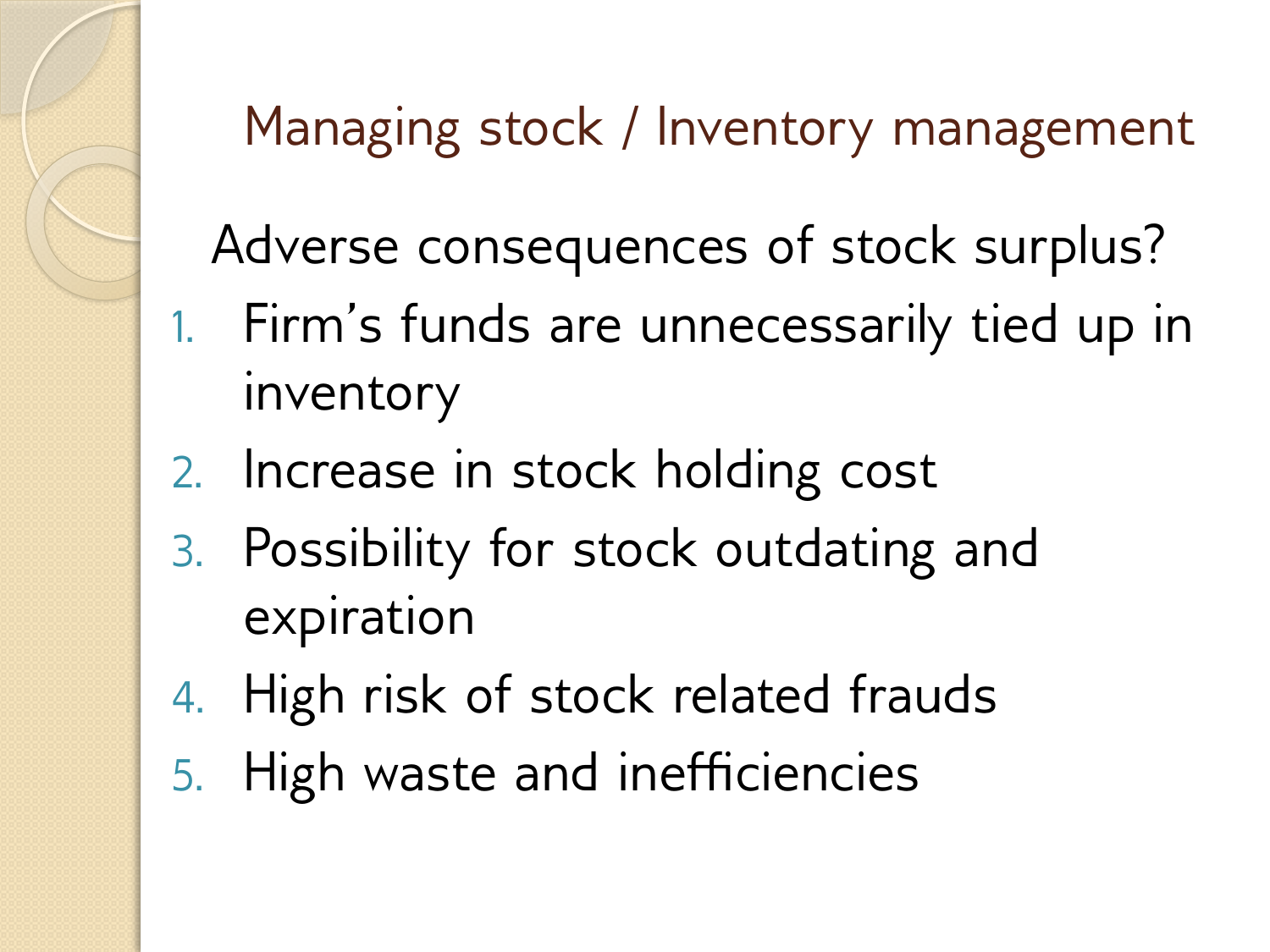

# Managing stock / Inventory management
	Adverse consequences of stock surplus?
Firm’s funds are unnecessarily tied up in inventory
Increase in stock holding cost
Possibility for stock outdating and expiration
High risk of stock related frauds
High waste and inefficiencies